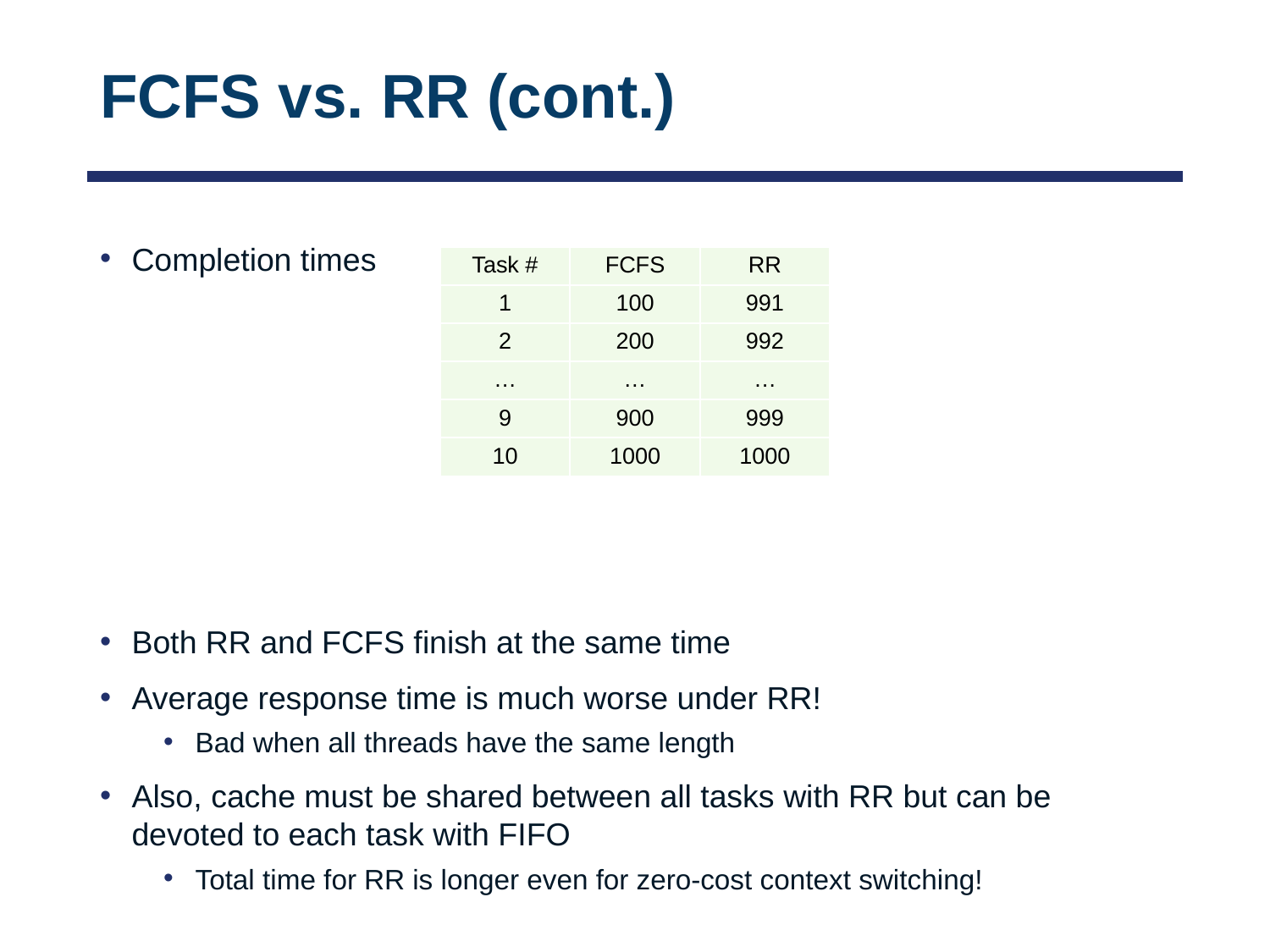

# FCFS vs. RR (cont.)
Completion times

Both RR and FCFS finish at the same time
Average response time is much worse under RR!
Bad when all threads have the same length
Also, cache must be shared between all tasks with RR but can be devoted to each task with FIFO
Total time for RR is longer even for zero-cost context switching!
| Task # | FCFS | RR |
| --- | --- | --- |
| 1 |  |  |
| 2 |  |  |
| … |  |  |
| 9 |  |  |
| 10 |  |  |
| 100 |
| --- |
| 200 |
| … |
| 900 |
| 1000 |
| 991 |
| --- |
| 992 |
| … |
| 999 |
| 1000 |